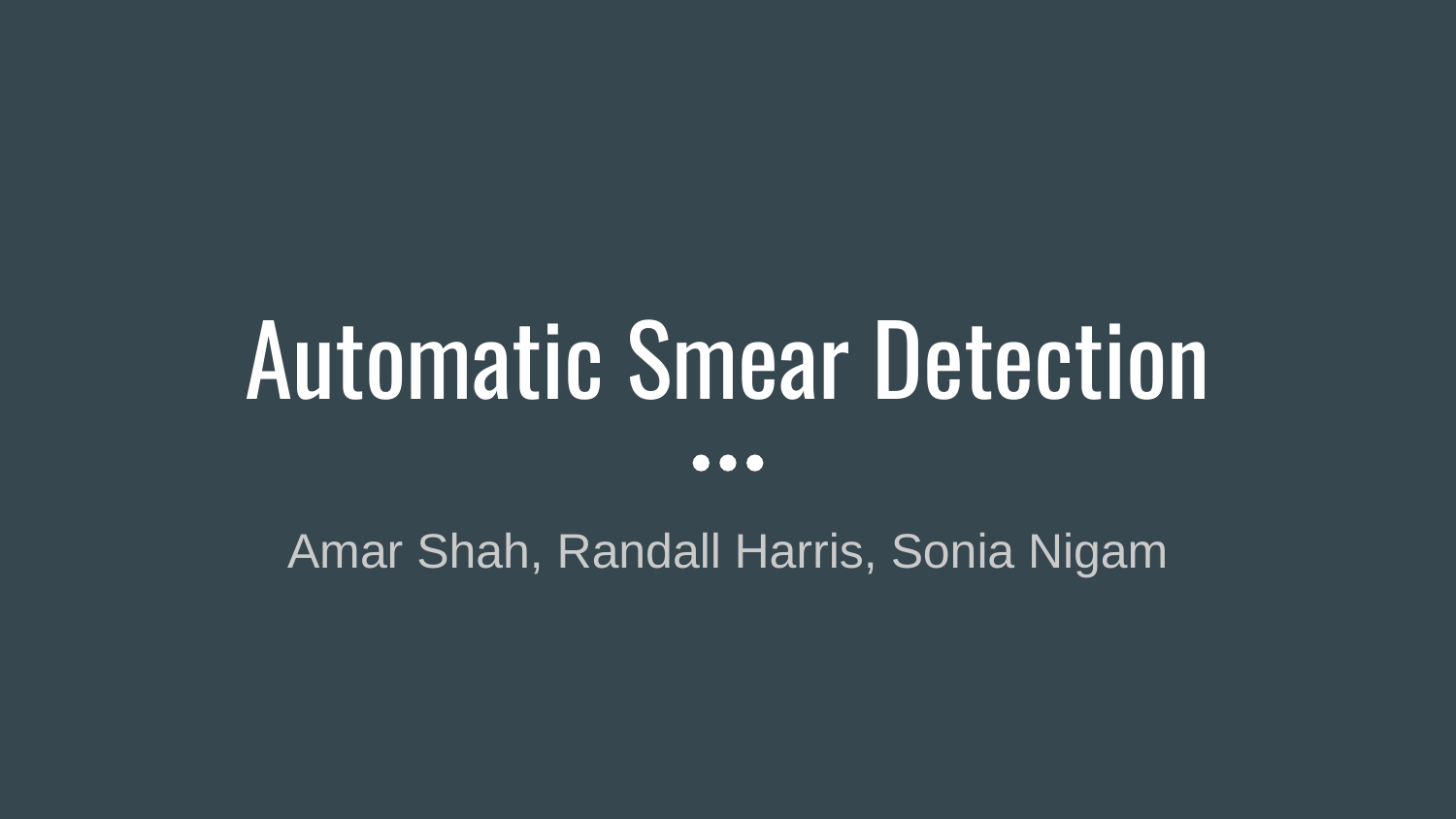

# Automatic Smear Detection
Amar Shah, Randall Harris, Sonia Nigam